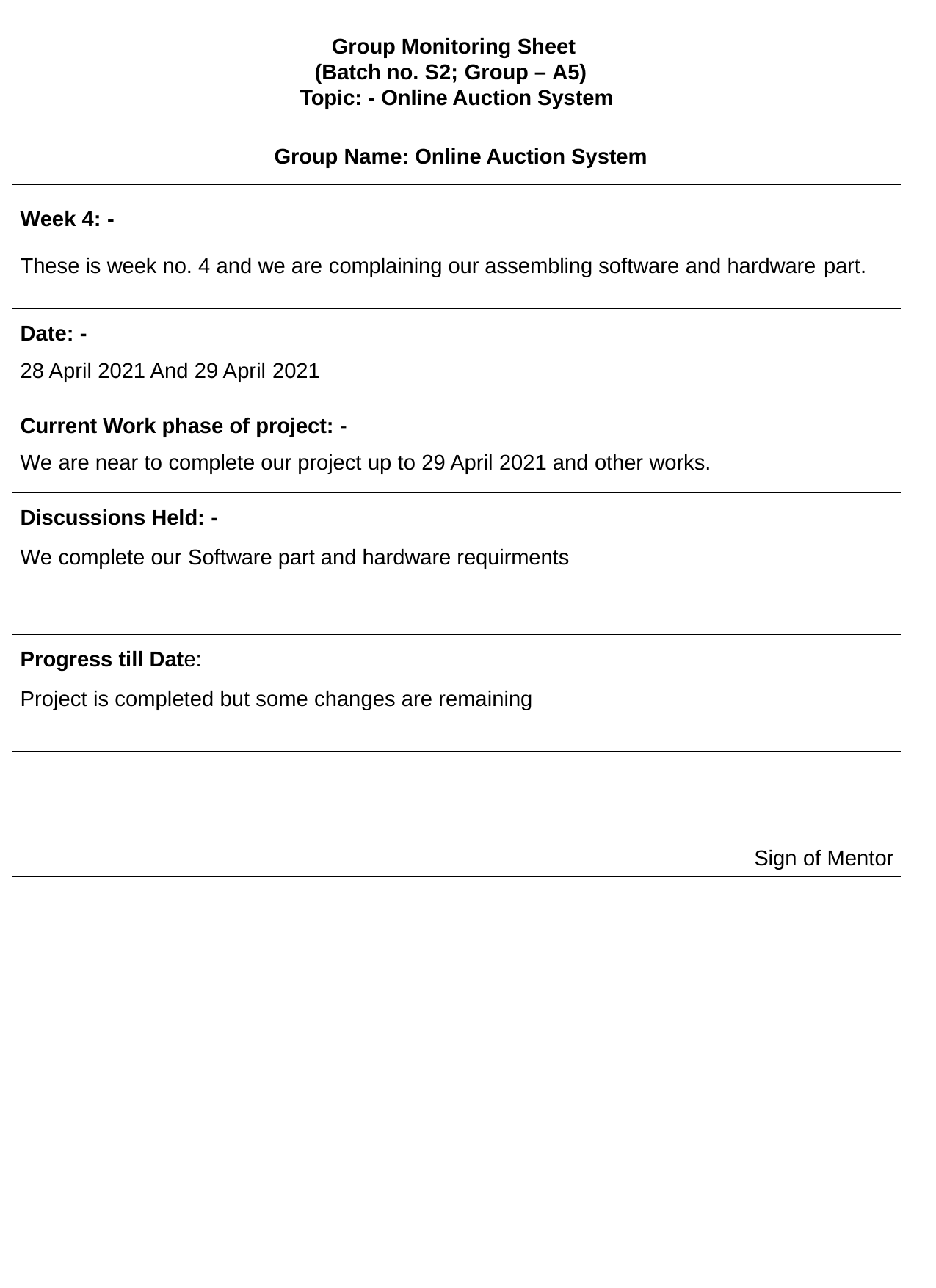

Group Monitoring Sheet
(Batch no. S2; Group – A5)
Topic: - Online Auction System
| Group Name: Online Auction System |
| --- |
| Week 4: - These is week no. 4 and we are complaining our assembling software and hardware part. |
| Date: - 28 April 2021 And 29 April 2021 |
| Current Work phase of project: - We are near to complete our project up to 29 April 2021 and other works. |
| Discussions Held: - We complete our Software part and hardware requirments |
| Progress till Date: Project is completed but some changes are remaining |
| Sign of Mentor |